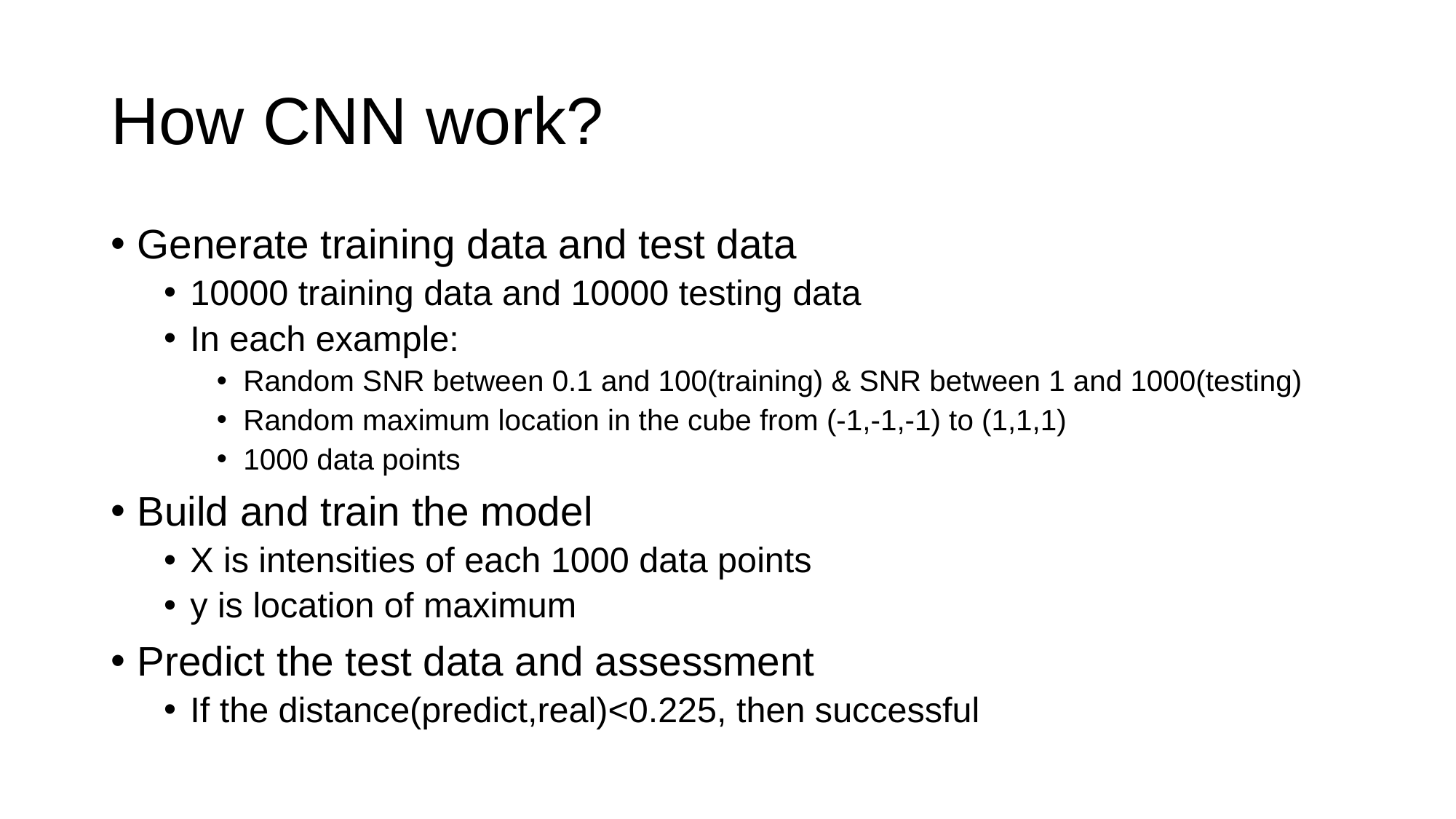

# How CNN work?
Generate training data and test data
10000 training data and 10000 testing data
In each example:
Random SNR between 0.1 and 100(training) & SNR between 1 and 1000(testing)
Random maximum location in the cube from (-1,-1,-1) to (1,1,1)
1000 data points
Build and train the model
X is intensities of each 1000 data points
y is location of maximum
Predict the test data and assessment
If the distance(predict,real)<0.225, then successful